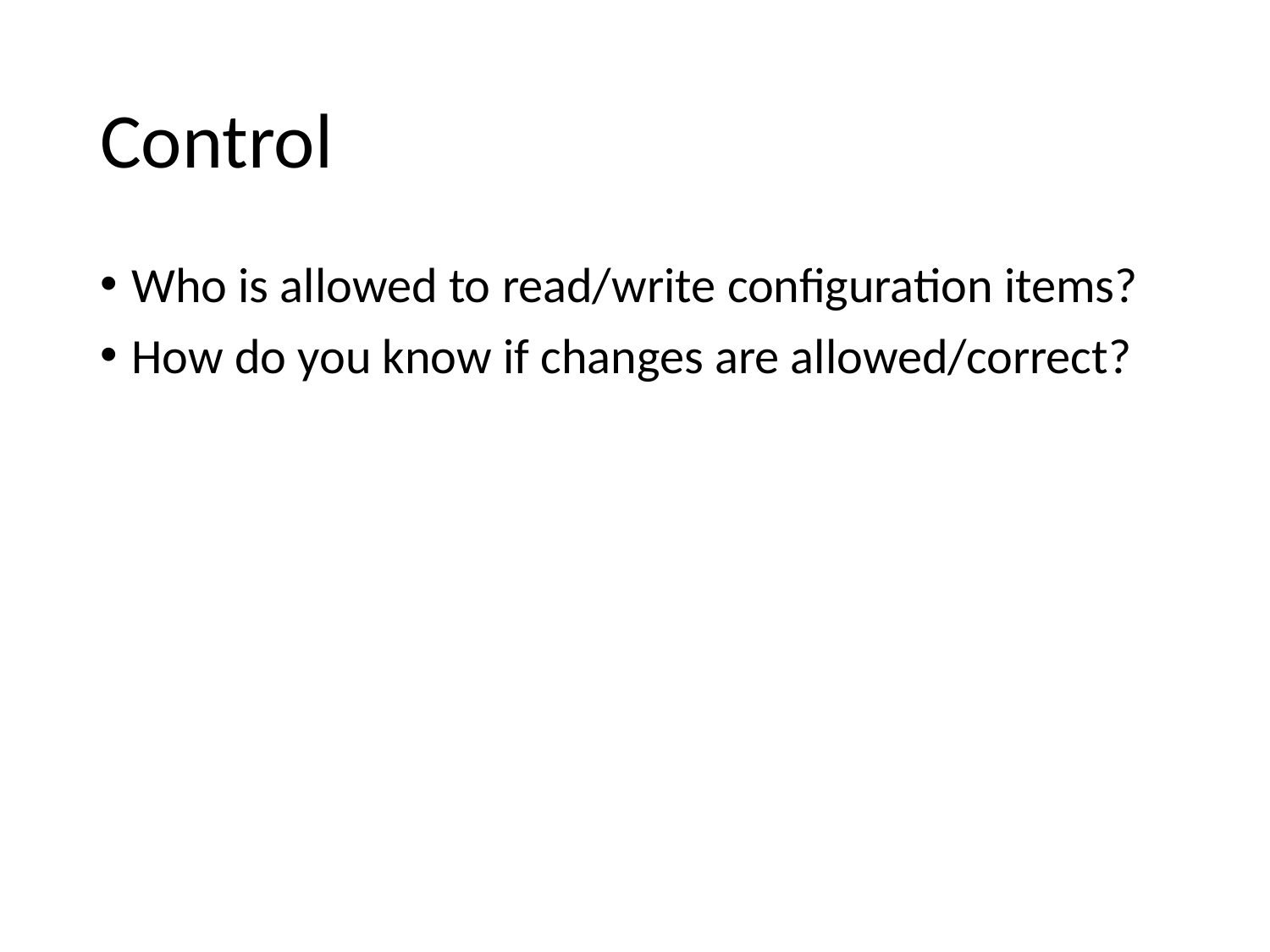

# Control
Who is allowed to read/write configuration items?
How do you know if changes are allowed/correct?